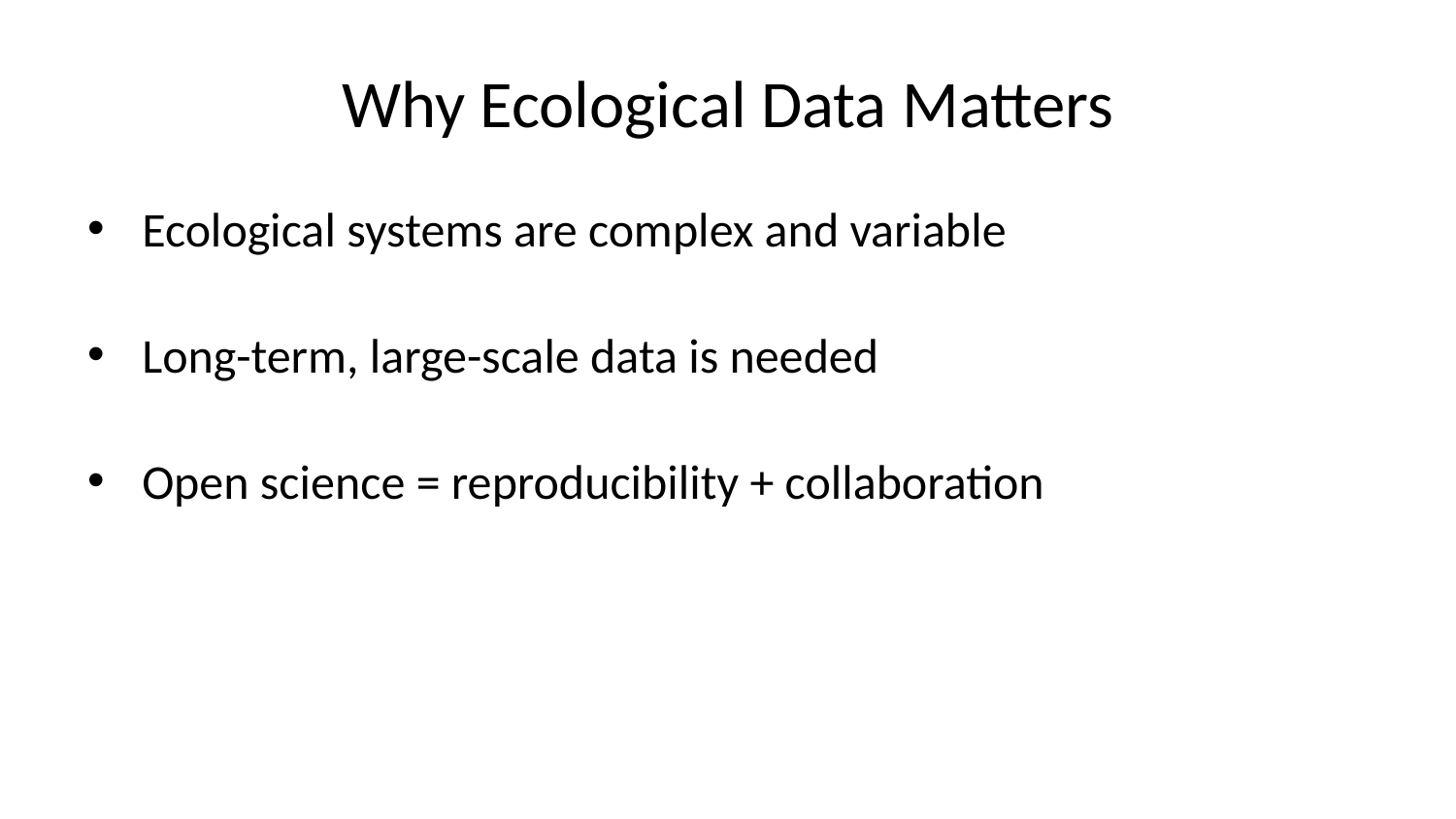

# Why Ecological Data Matters
Ecological systems are complex and variable
Long-term, large-scale data is needed
Open science = reproducibility + collaboration